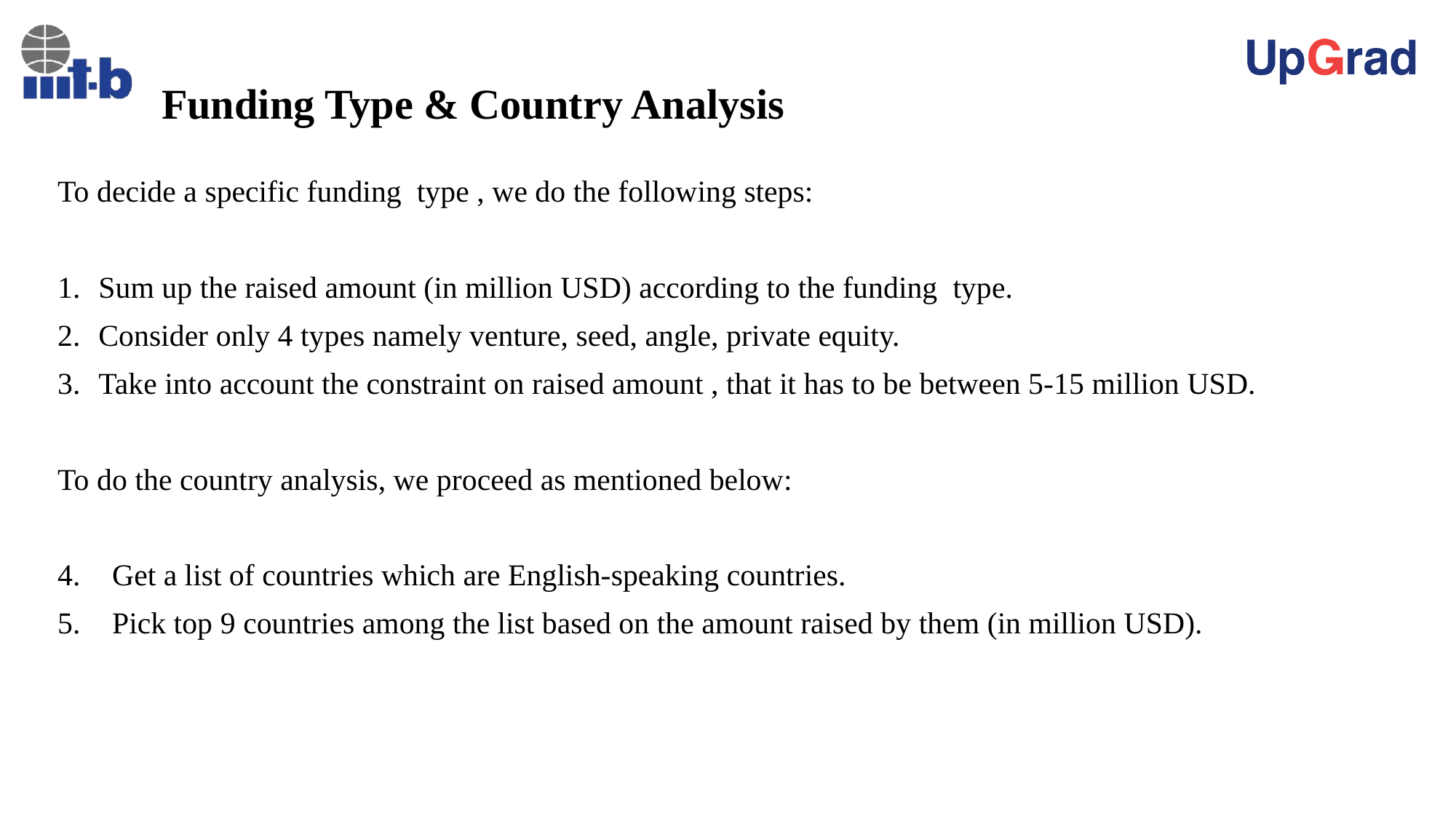

# Funding Type & Country Analysis
To decide a specific funding  type , we do the following steps:

Sum up the raised amount (in million USD) according to the funding  type.
Consider only 4 types namely venture, seed, angle, private equity.
Take into account the constraint on raised amount , that it has to be between 5-15 million USD.

To do the country analysis, we proceed as mentioned below:

Get a list of countries which are English-speaking countries.
Pick top 9 countries among the list based on the amount raised by them (in million USD).